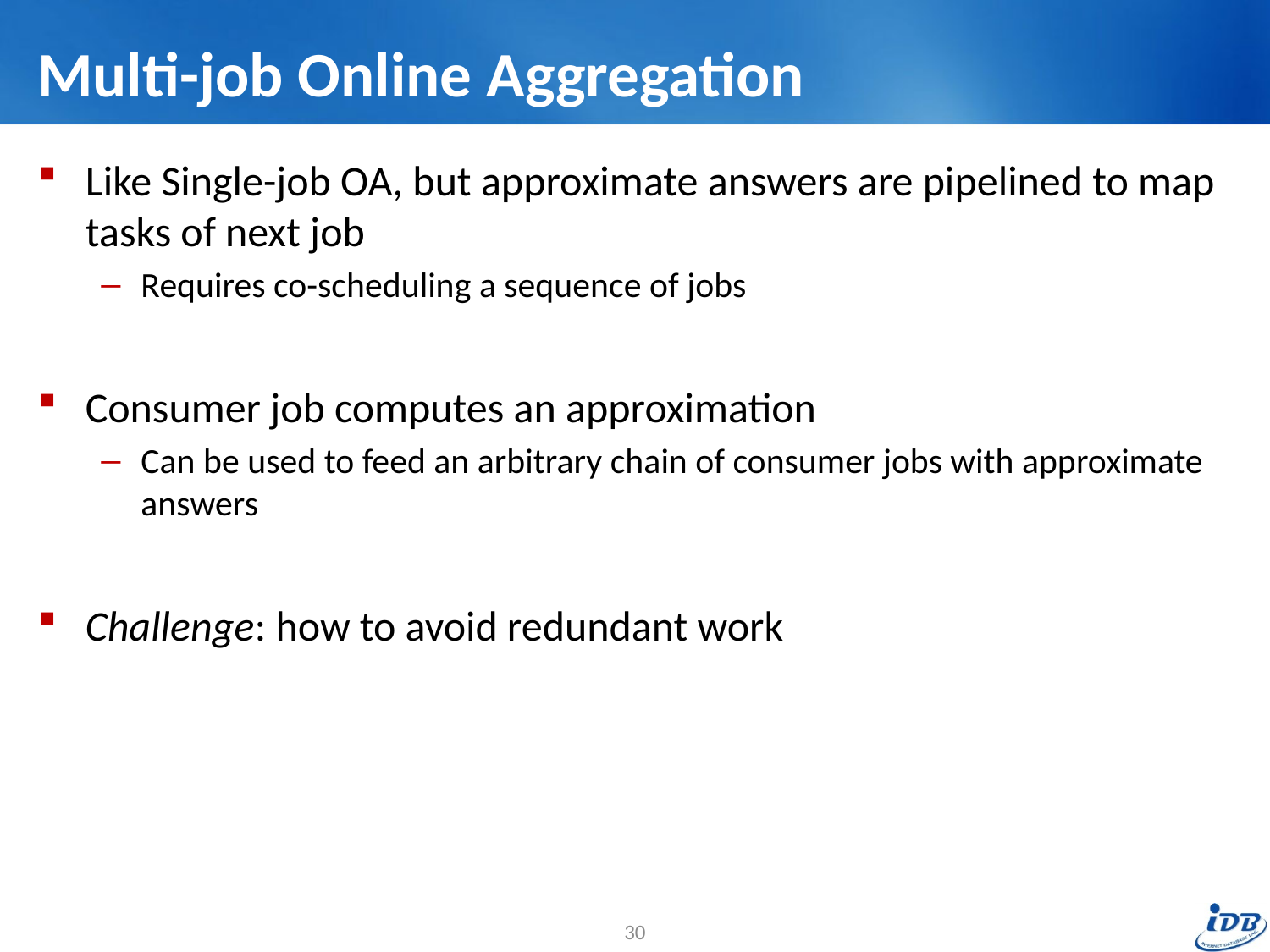

# Multi-job Online Aggregation
Like Single-job OA, but approximate answers are pipelined to map tasks of next job
Requires co-scheduling a sequence of jobs

Consumer job computes an approximation
Can be used to feed an arbitrary chain of consumer jobs with approximate answers

Challenge: how to avoid redundant work
30